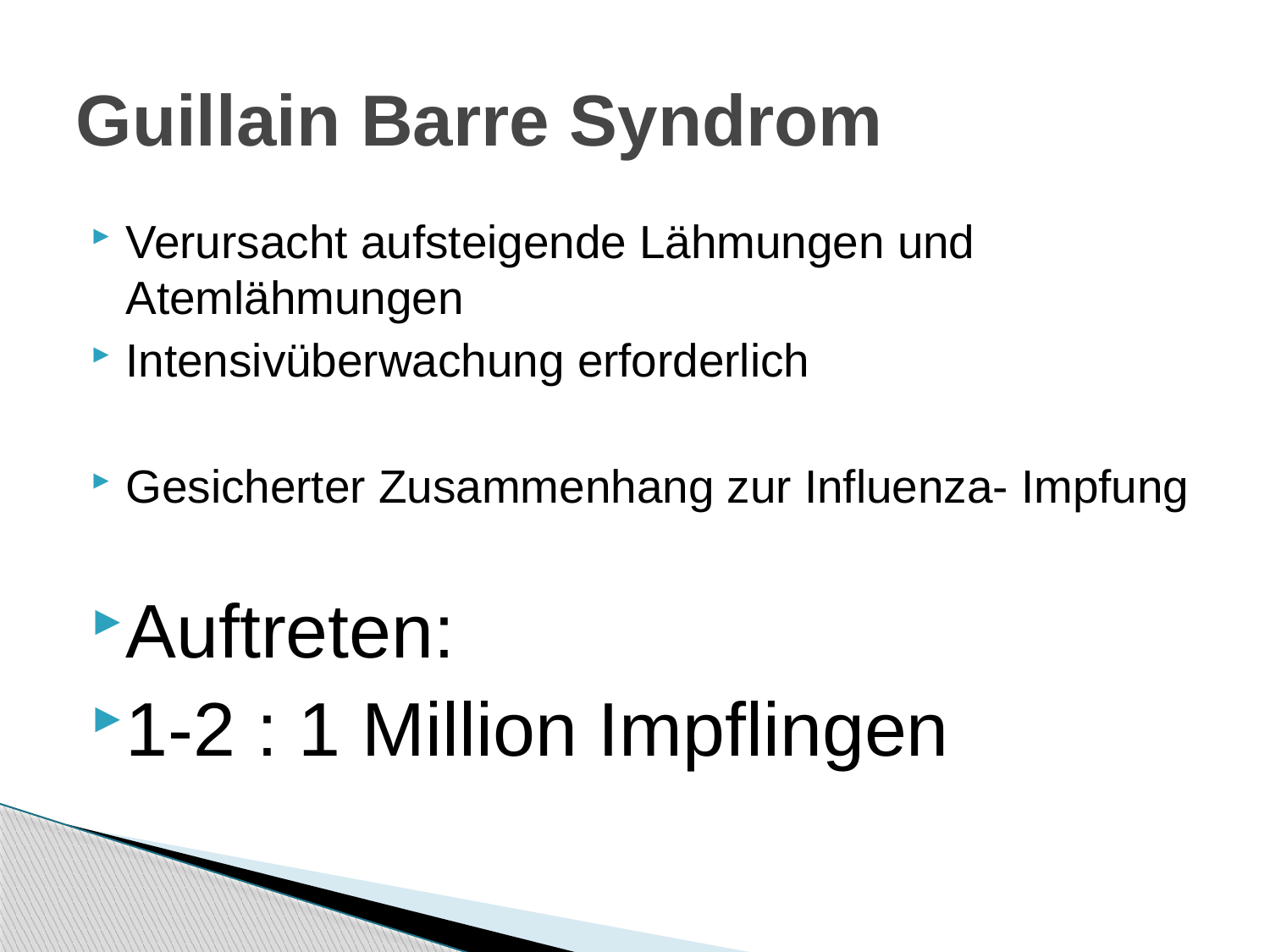

# Guillain Barre Syndrom
Verursacht aufsteigende Lähmungen und Atemlähmungen
Intensivüberwachung erforderlich

Gesicherter Zusammenhang zur Influenza- Impfung

Auftreten:
1-2 : 1 Million Impflingen